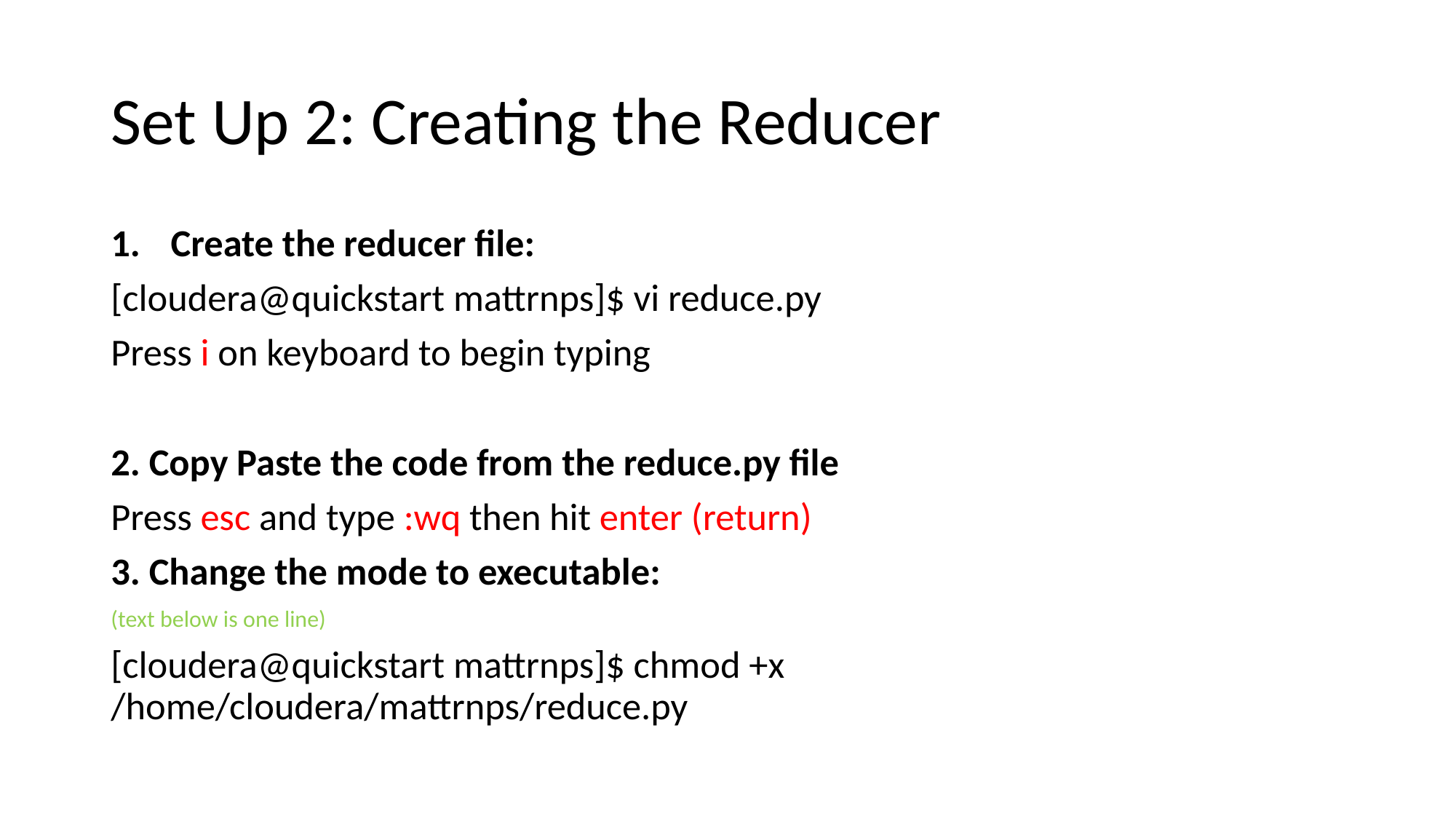

# Set Up 2: Creating the Reducer
Create the reducer file:
[cloudera@quickstart mattrnps]$ vi reduce.py
Press i on keyboard to begin typing

2. Copy Paste the code from the reduce.py file
Press esc and type :wq then hit enter (return)
3. Change the mode to executable:
(text below is one line)
[cloudera@quickstart mattrnps]$ chmod +x /home/cloudera/mattrnps/reduce.py